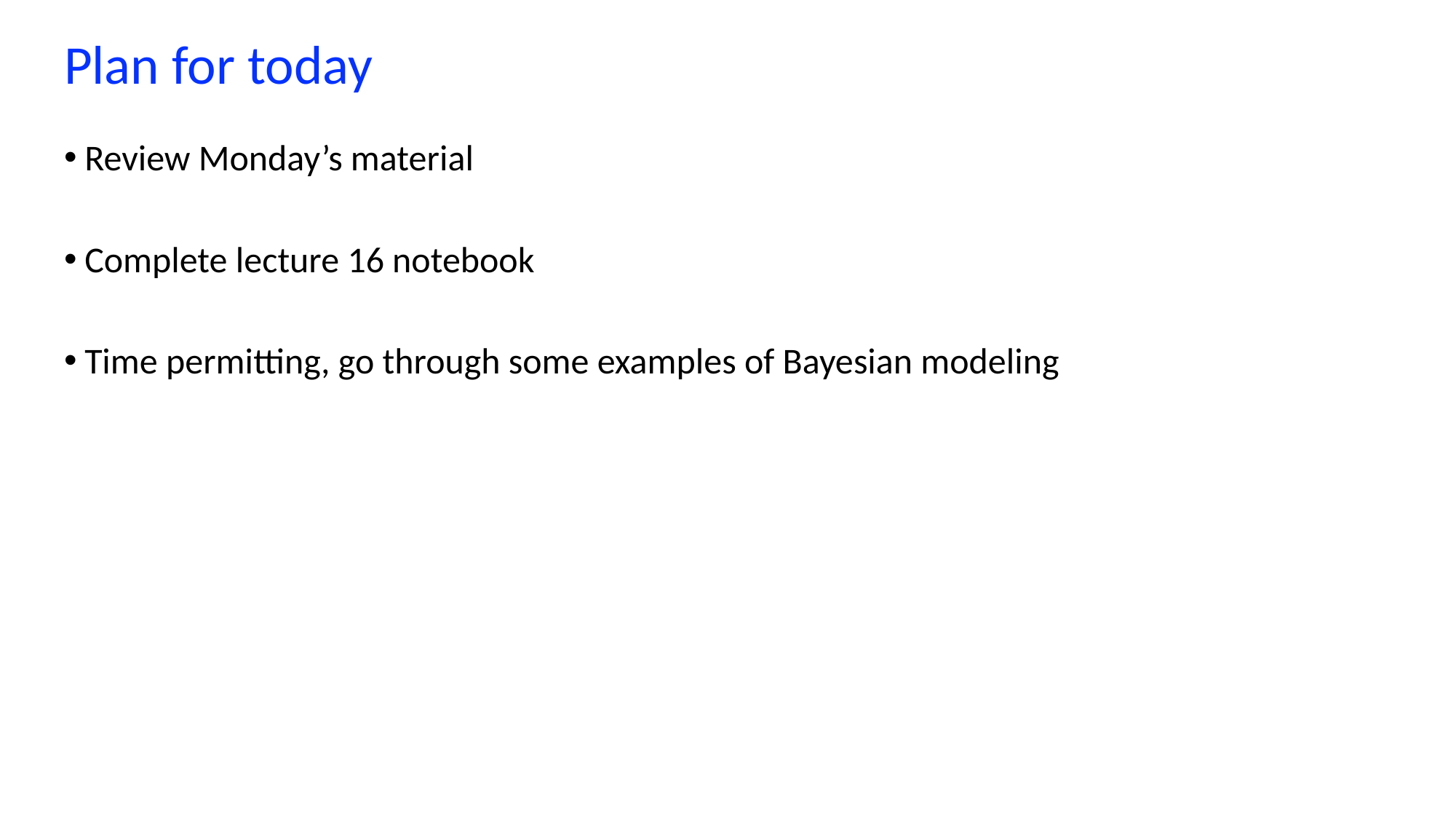

# Plan for today
Review Monday’s material

Complete lecture 16 notebook

Time permitting, go through some examples of Bayesian modeling